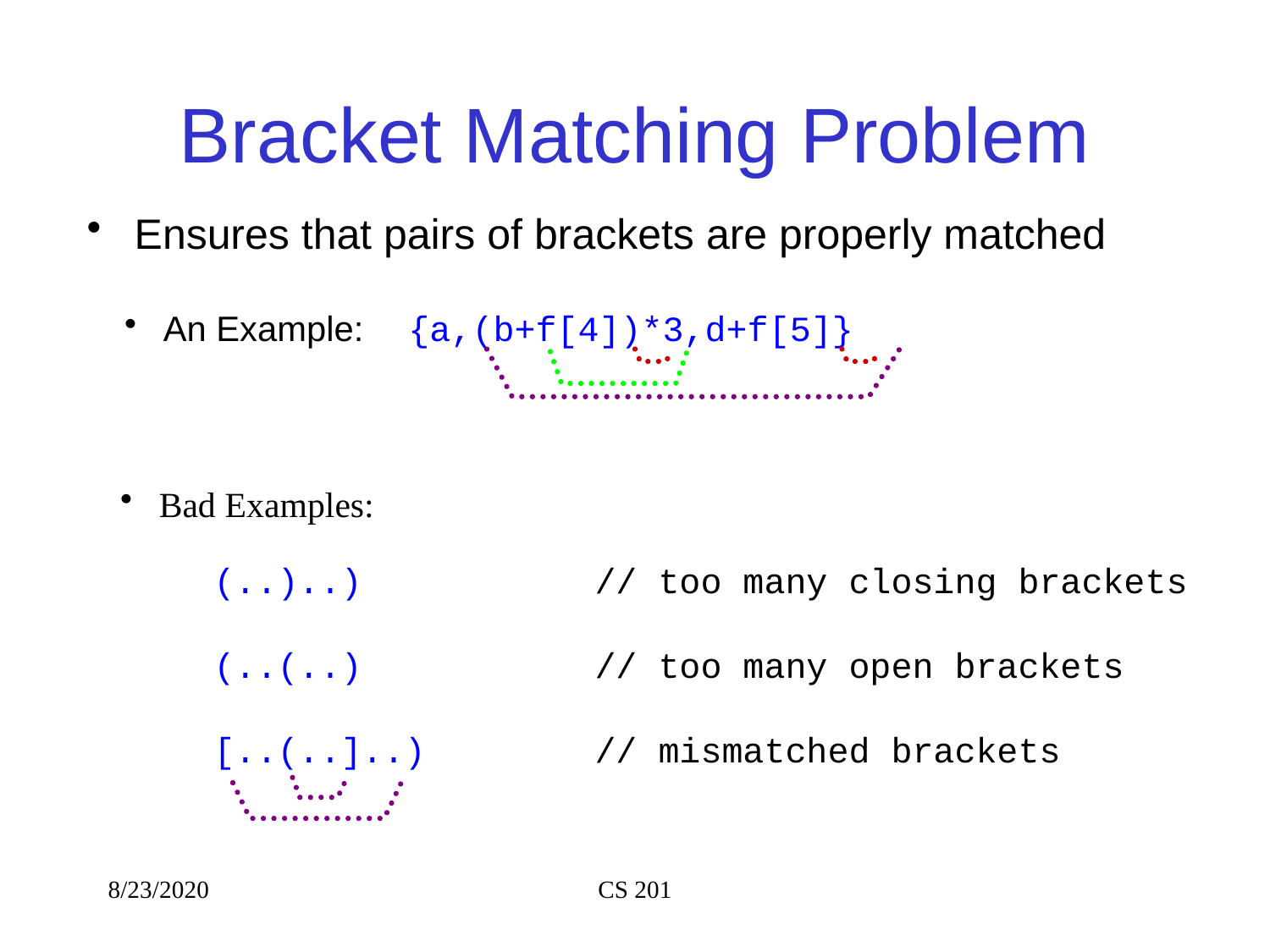

# Bracket Matching Problem
Ensures that pairs of brackets are properly matched
 An Example:	{a,(b+f[4])*3,d+f[5]}

 Bad Examples:

	(..)..)		// too many closing brackets

 	(..(..)		// too many open brackets

 	[..(..]..)		// mismatched brackets

8/23/2020
CS 201